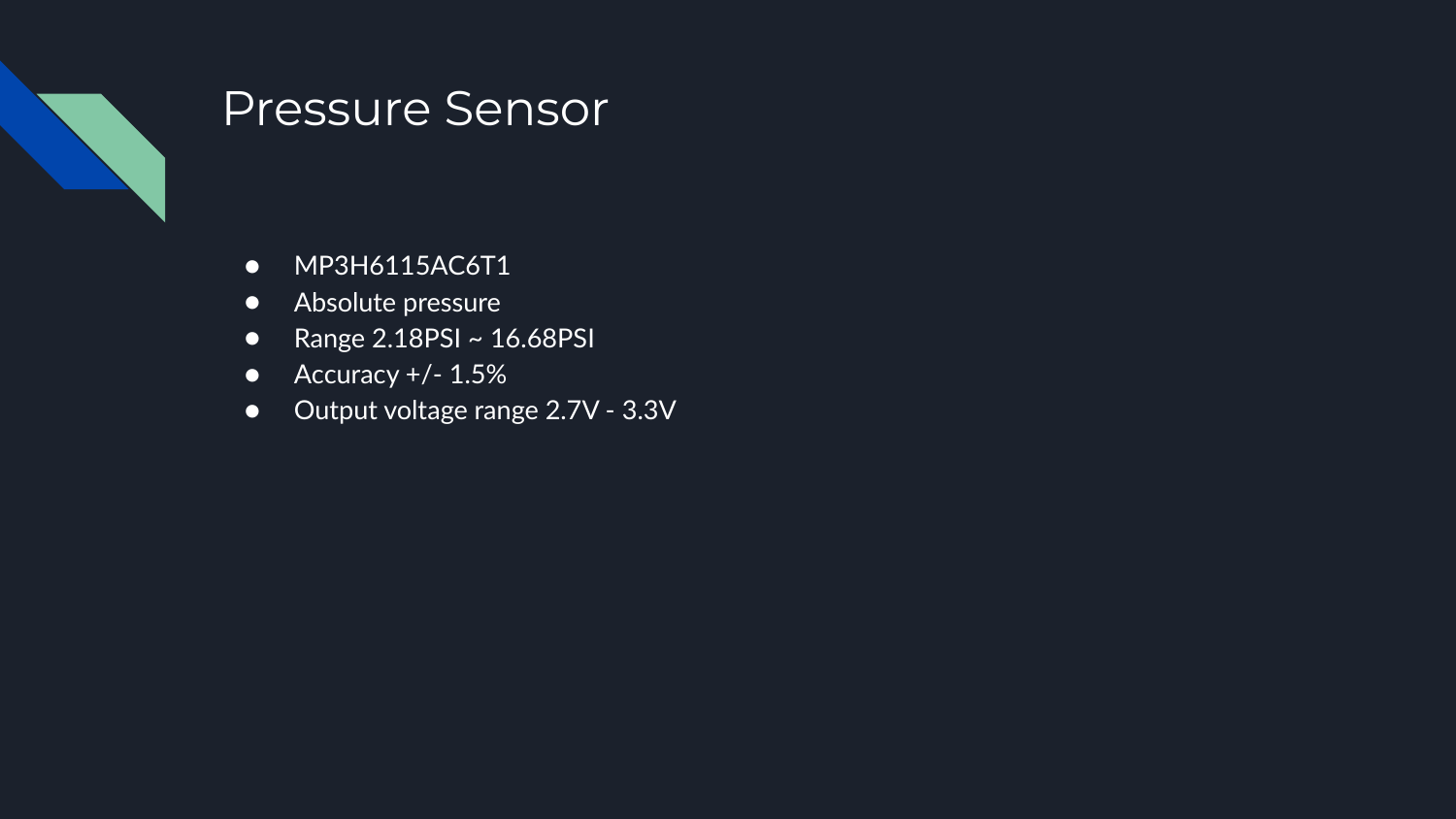

# Pressure Sensor
MP3H6115AC6T1
Absolute pressure
Range 2.18PSI ~ 16.68PSI
Accuracy +/- 1.5%
Output voltage range 2.7V - 3.3V